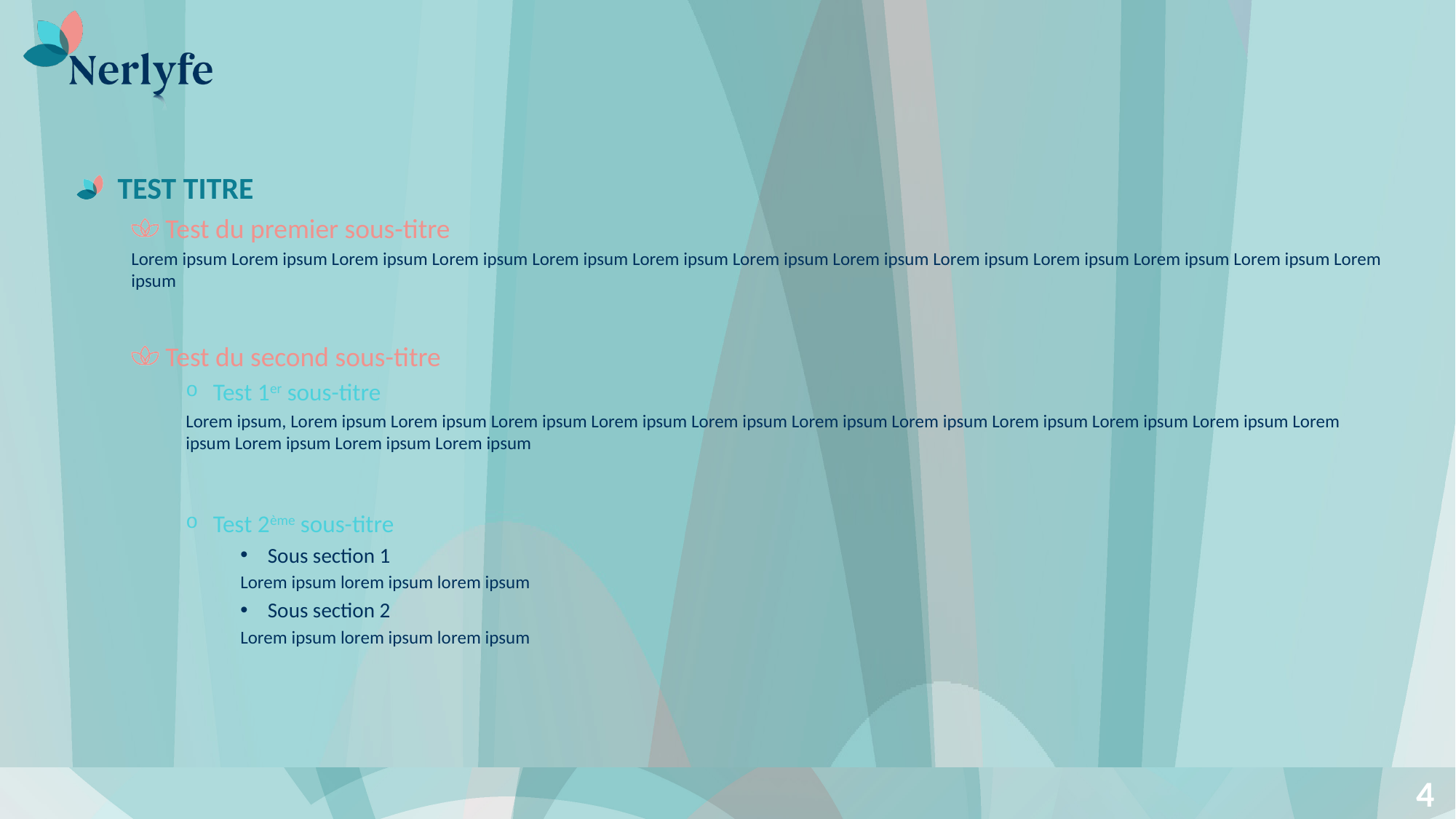

#

TEST TITRE
Test du premier sous-titre
Lorem ipsum Lorem ipsum Lorem ipsum Lorem ipsum Lorem ipsum Lorem ipsum Lorem ipsum Lorem ipsum Lorem ipsum Lorem ipsum Lorem ipsum Lorem ipsum Lorem ipsum

Test du second sous-titre
Test 1er sous-titre
Lorem ipsum, Lorem ipsum Lorem ipsum Lorem ipsum Lorem ipsum Lorem ipsum Lorem ipsum Lorem ipsum Lorem ipsum Lorem ipsum Lorem ipsum Lorem ipsum Lorem ipsum Lorem ipsum Lorem ipsum

Test 2ème sous-titre
Sous section 1
Lorem ipsum lorem ipsum lorem ipsum
Sous section 2
Lorem ipsum lorem ipsum lorem ipsum